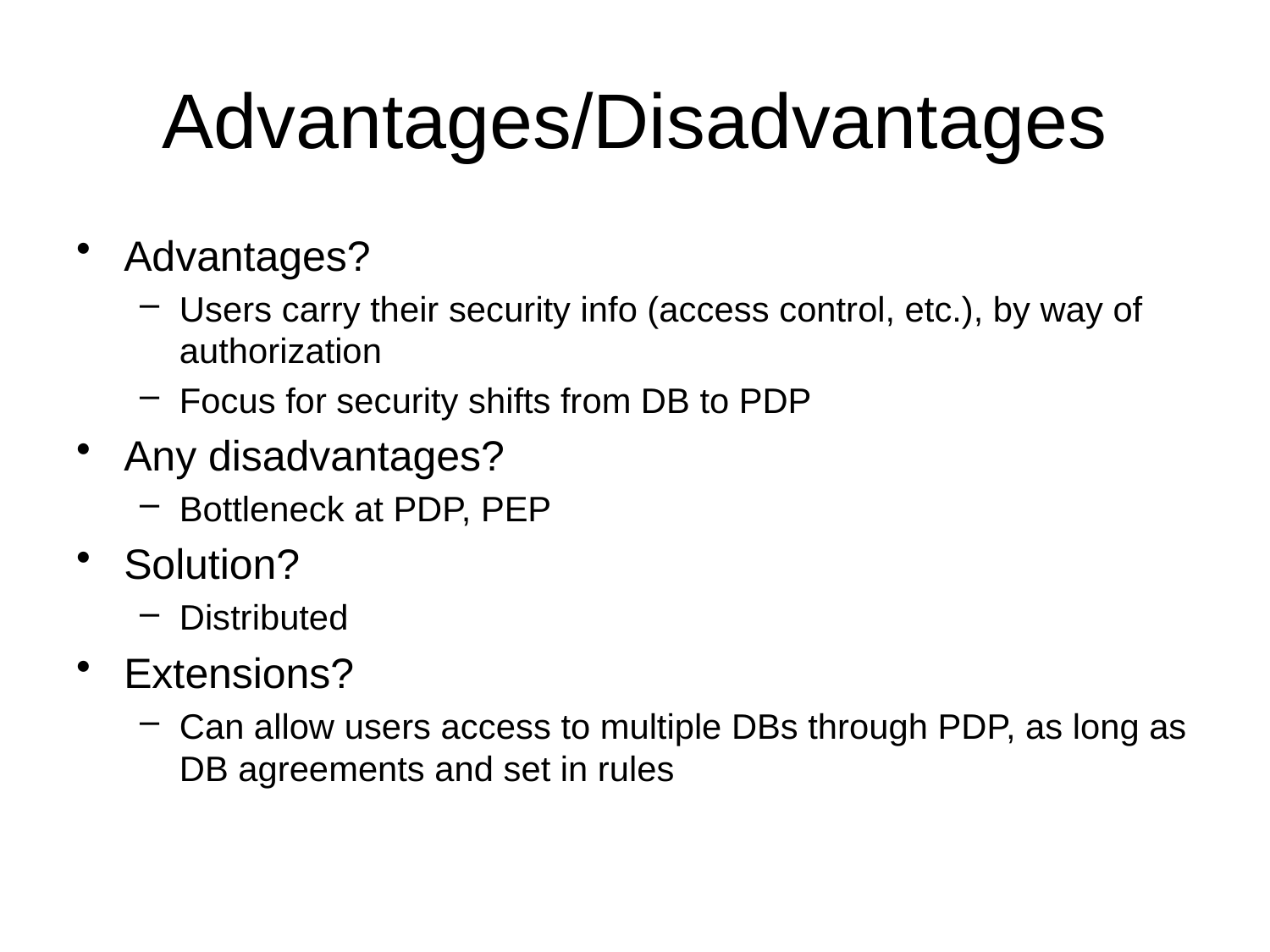

# Advantages/Disadvantages
Advantages?
Users carry their security info (access control, etc.), by way of authorization
Focus for security shifts from DB to PDP
Any disadvantages?
Bottleneck at PDP, PEP
Solution?
Distributed
Extensions?
Can allow users access to multiple DBs through PDP, as long as DB agreements and set in rules